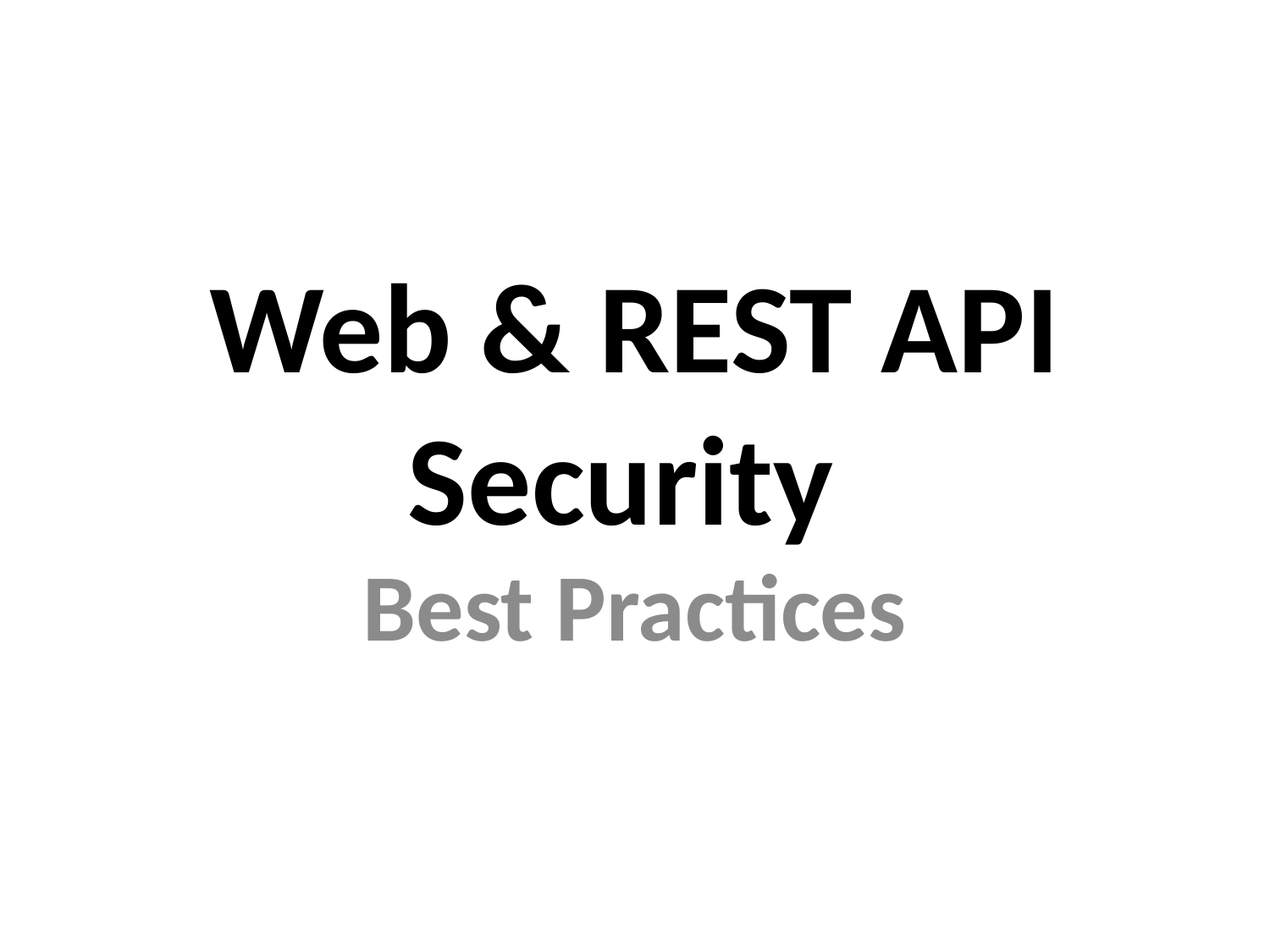

# Web & REST API Security
Best Practices